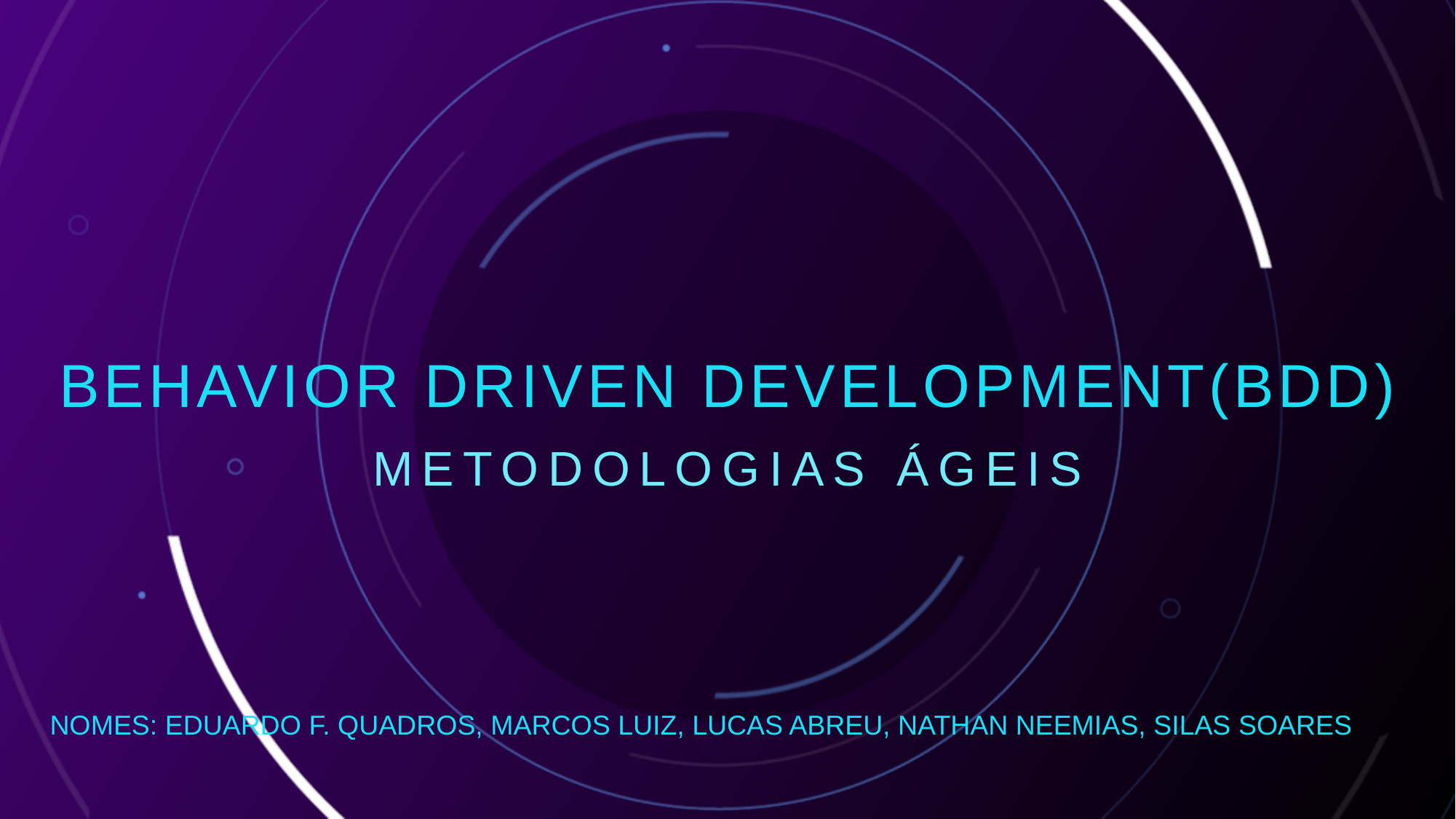

# Behavior driven development(bdd)
Metodologias ágeis
NOMES: EDUARDO F. QUADROS, MARCOS LUIZ, LUCAS ABREU, NATHAN NEEMIAS, SILAS SOARES